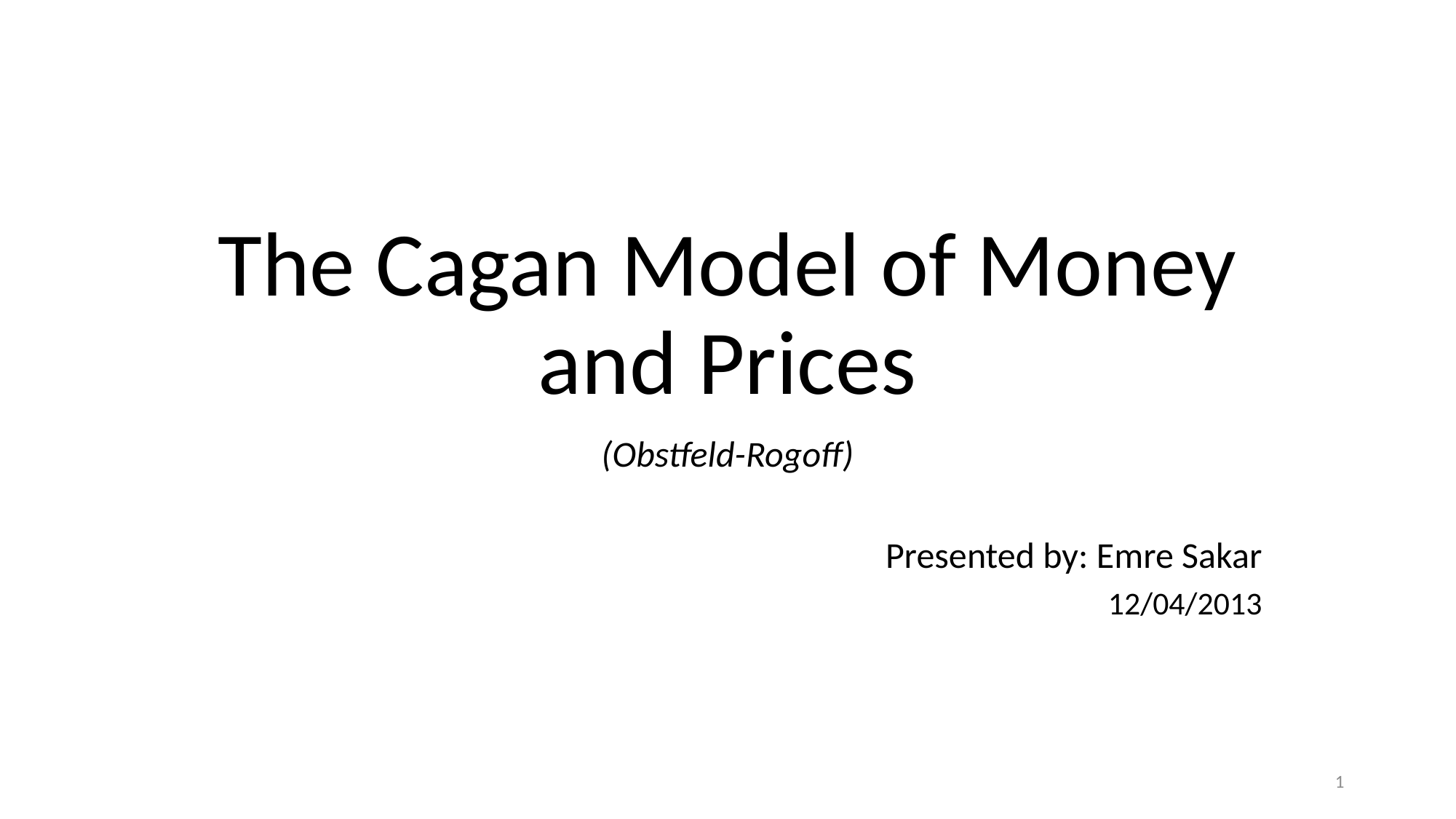

# The Cagan Model of Money and Prices
(Obstfeld-Rogoff)

Presented by: Emre Sakar
12/04/2013
1